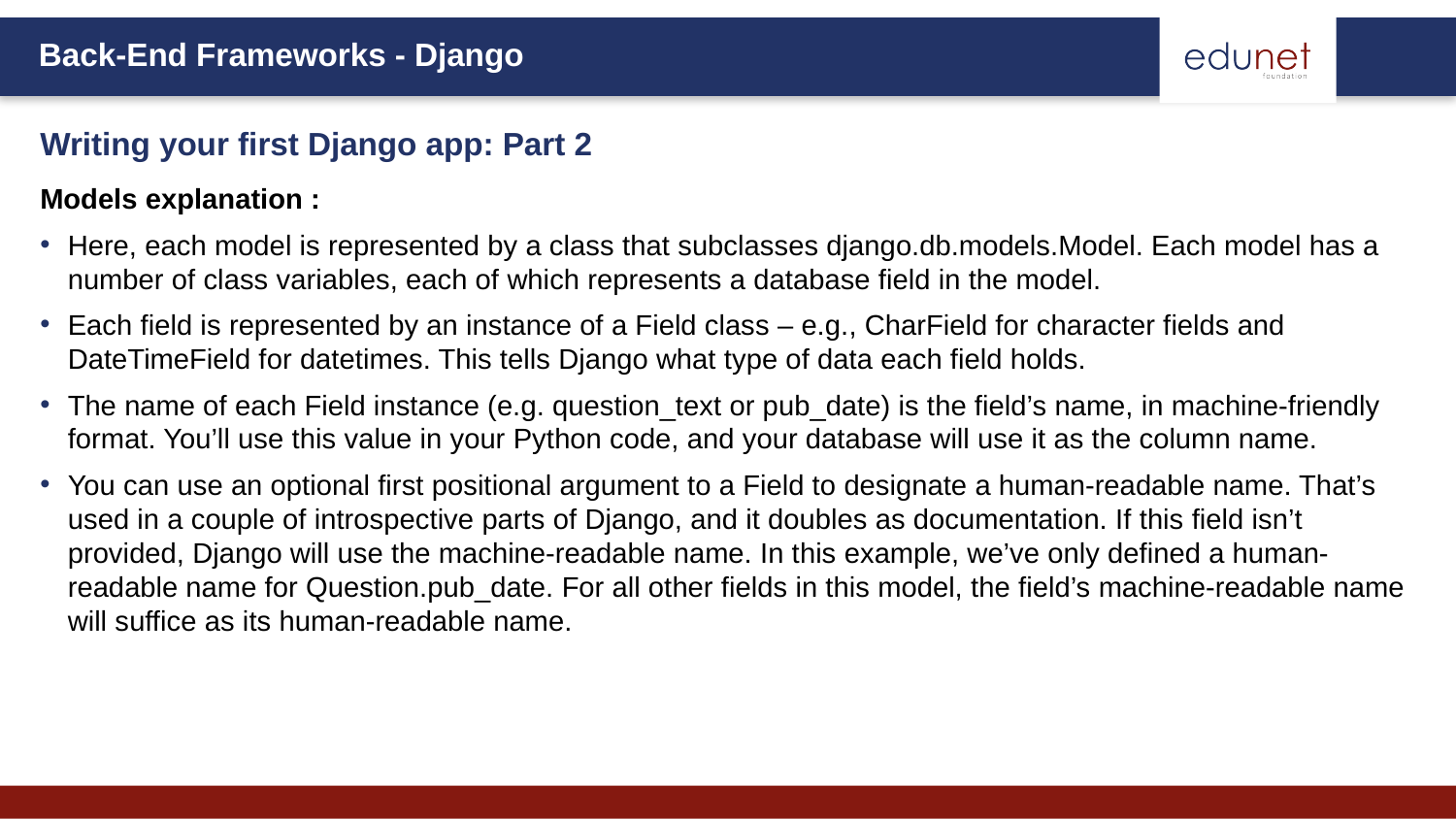

Writing your first Django app: Part 2
Models explanation :
Here, each model is represented by a class that subclasses django.db.models.Model. Each model has a number of class variables, each of which represents a database field in the model.
Each field is represented by an instance of a Field class – e.g., CharField for character fields and DateTimeField for datetimes. This tells Django what type of data each field holds.
The name of each Field instance (e.g. question_text or pub_date) is the field’s name, in machine-friendly format. You’ll use this value in your Python code, and your database will use it as the column name.
You can use an optional first positional argument to a Field to designate a human-readable name. That’s used in a couple of introspective parts of Django, and it doubles as documentation. If this field isn’t provided, Django will use the machine-readable name. In this example, we’ve only defined a human-readable name for Question.pub_date. For all other fields in this model, the field’s machine-readable name will suffice as its human-readable name.